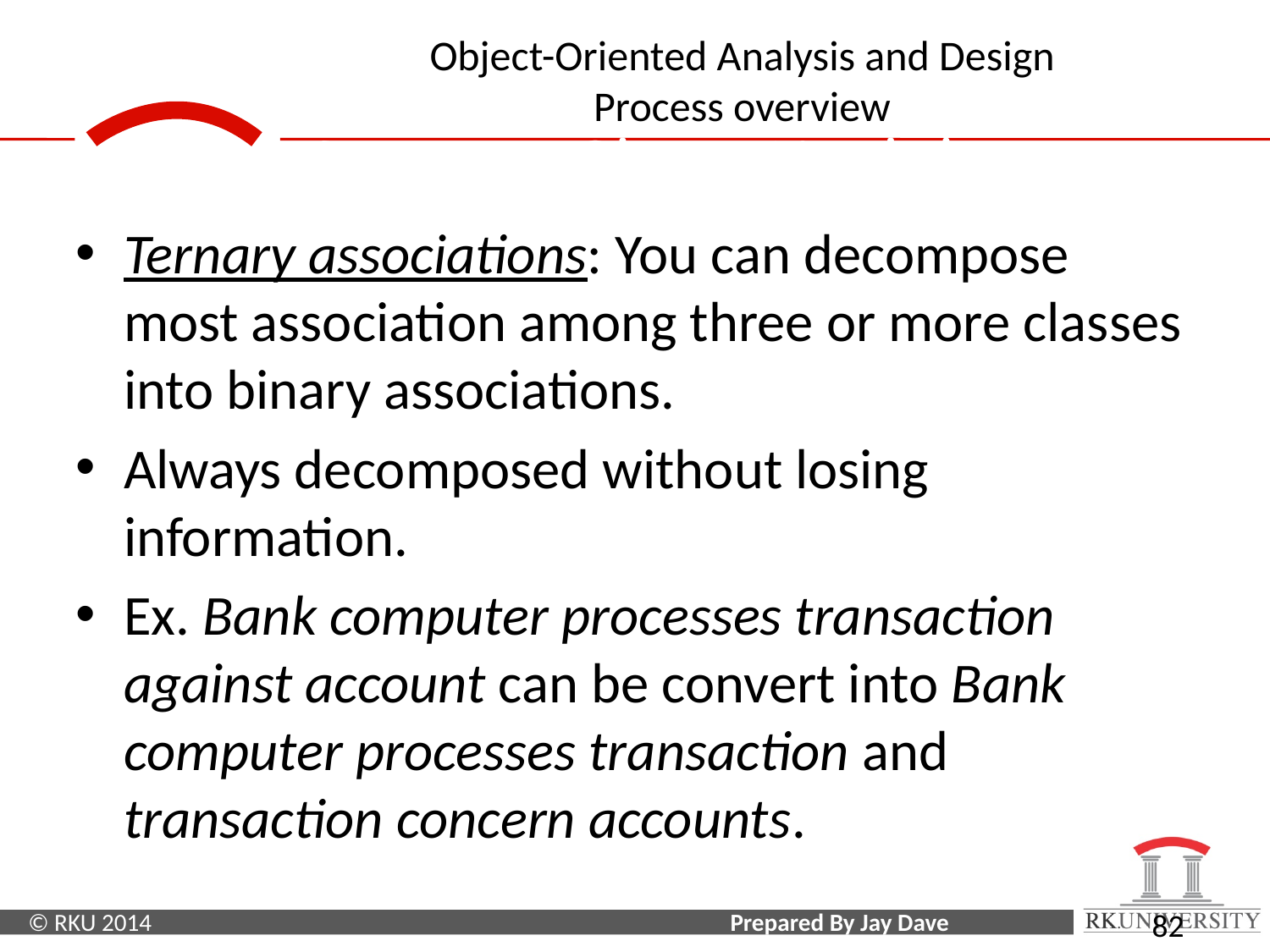

Domain Class Model
Ternary associations: You can decompose most association among three or more classes into binary associations.
Always decomposed without losing information.
Ex. Bank computer processes transaction against account can be convert into Bank computer processes transaction and transaction concern accounts.
82